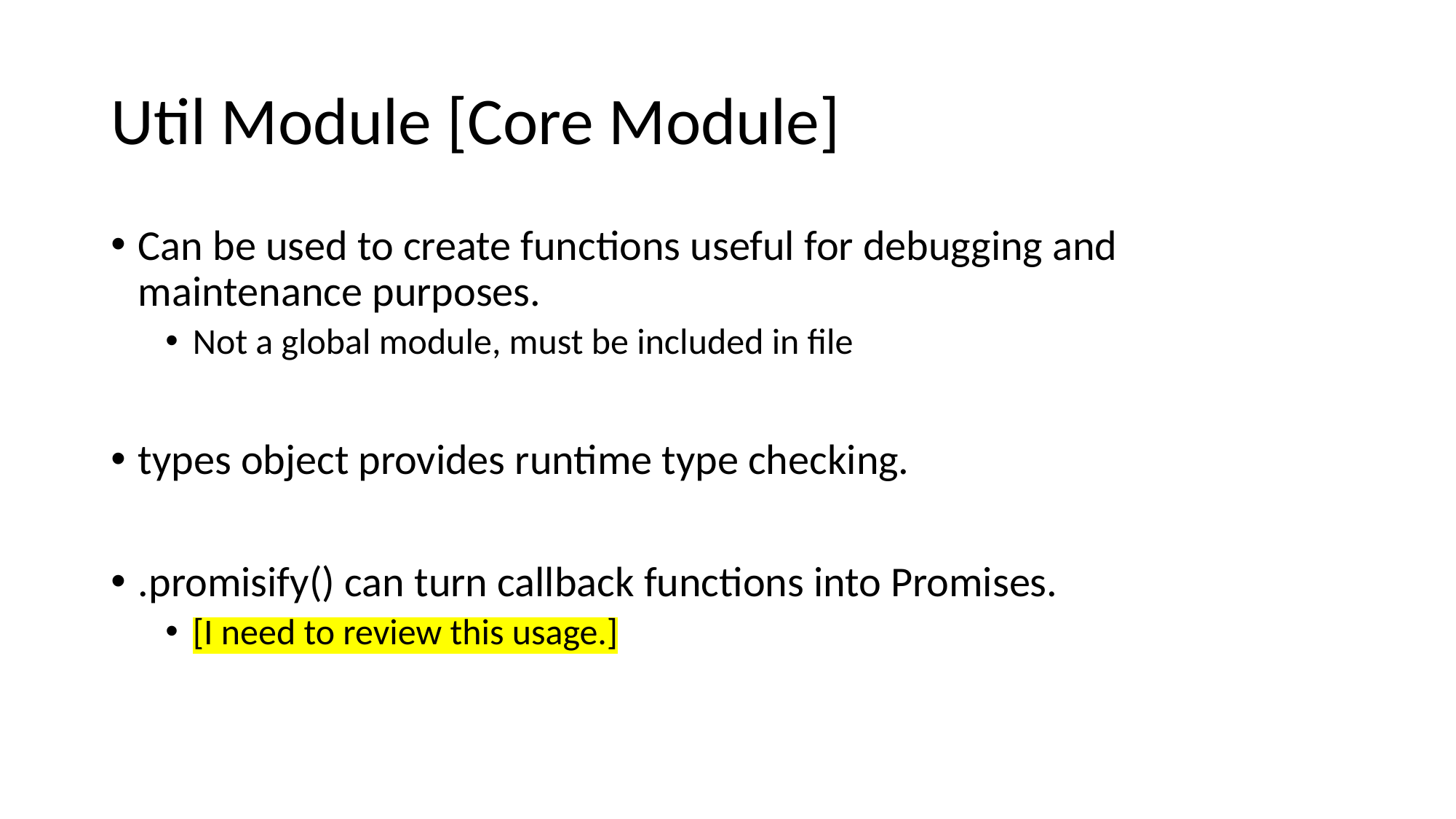

# Util Module [Core Module]
Can be used to create functions useful for debugging and maintenance purposes.
Not a global module, must be included in file

types object provides runtime type checking.

.promisify() can turn callback functions into Promises.
[I need to review this usage.]